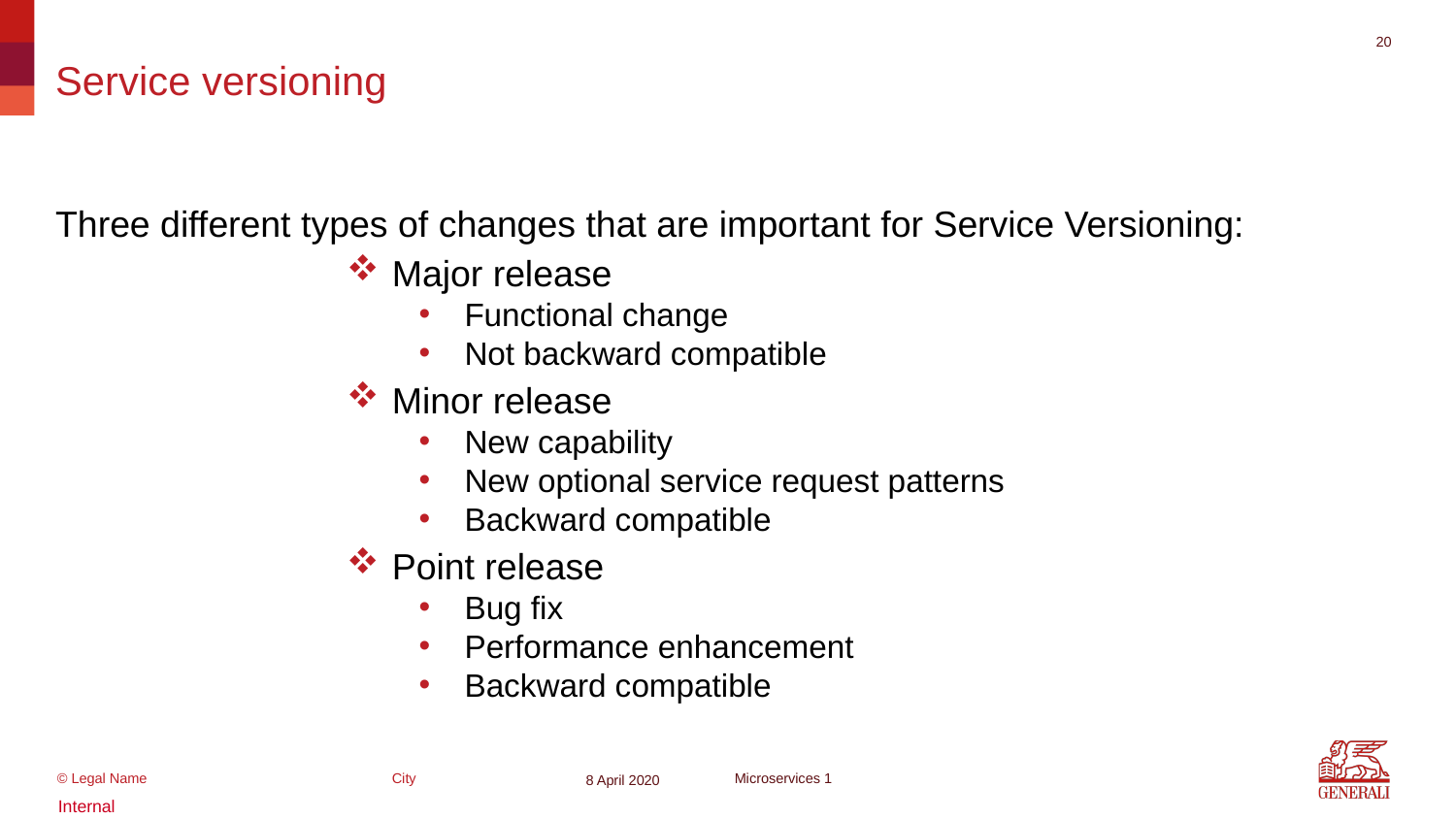

20
# Service versioning

Three different types of changes that are important for Service Versioning:
Major release
Functional change
Not backward compatible
Minor release
New capability
New optional service request patterns
Backward compatible
Point release
Bug fix
Performance enhancement
Backward compatible
8 April 2020
Microservices 1